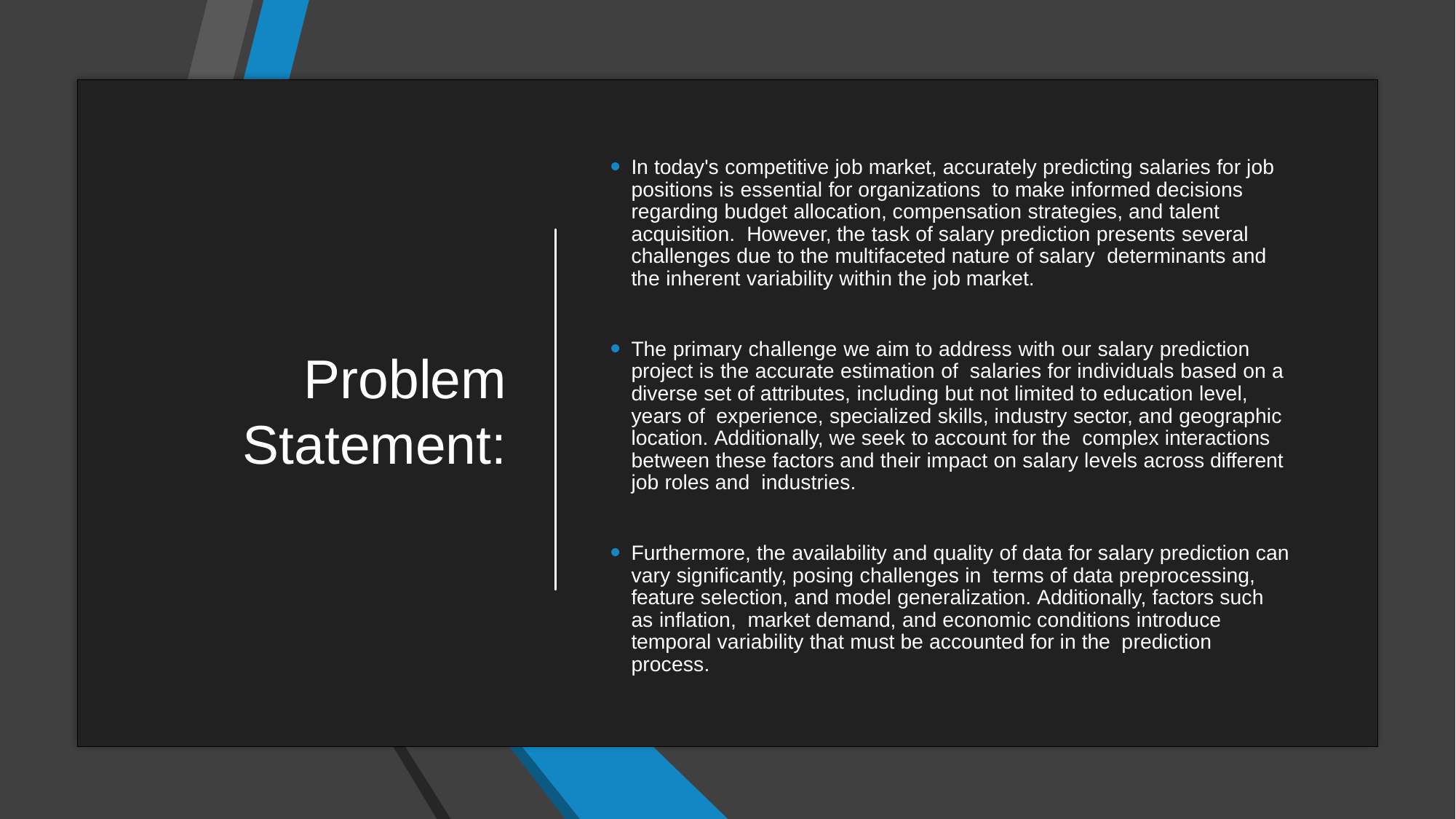

# Problem Statement:
In today's competitive job market, accurately predicting salaries for job positions is essential for organizations  to make informed decisions regarding budget allocation, compensation strategies, and talent acquisition.  However, the task of salary prediction presents several challenges due to the multifaceted nature of salary  determinants and the inherent variability within the job market.

The primary challenge we aim to address with our salary prediction project is the accurate estimation of  salaries for individuals based on a diverse set of attributes, including but not limited to education level, years of  experience, specialized skills, industry sector, and geographic location. Additionally, we seek to account for the  complex interactions between these factors and their impact on salary levels across different job roles and  industries.

Furthermore, the availability and quality of data for salary prediction can vary significantly, posing challenges in  terms of data preprocessing, feature selection, and model generalization. Additionally, factors such as inflation,  market demand, and economic conditions introduce temporal variability that must be accounted for in the  prediction process.